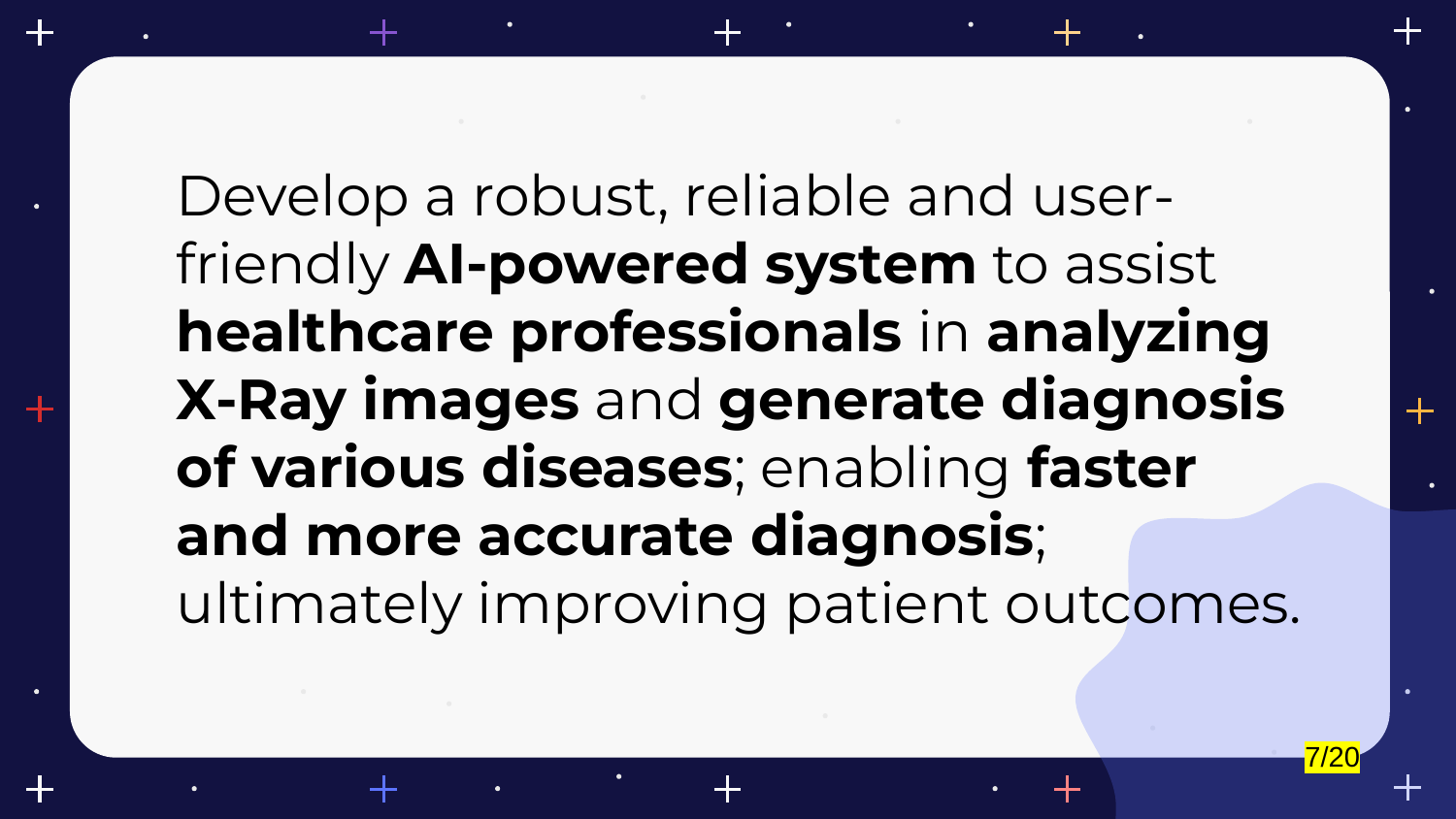

Develop a robust, reliable and user-friendly AI-powered system to assist healthcare professionals in analyzing X-Ray images and generate diagnosis of various diseases; enabling faster and more accurate diagnosis; ultimately improving patient outcomes.
7/20